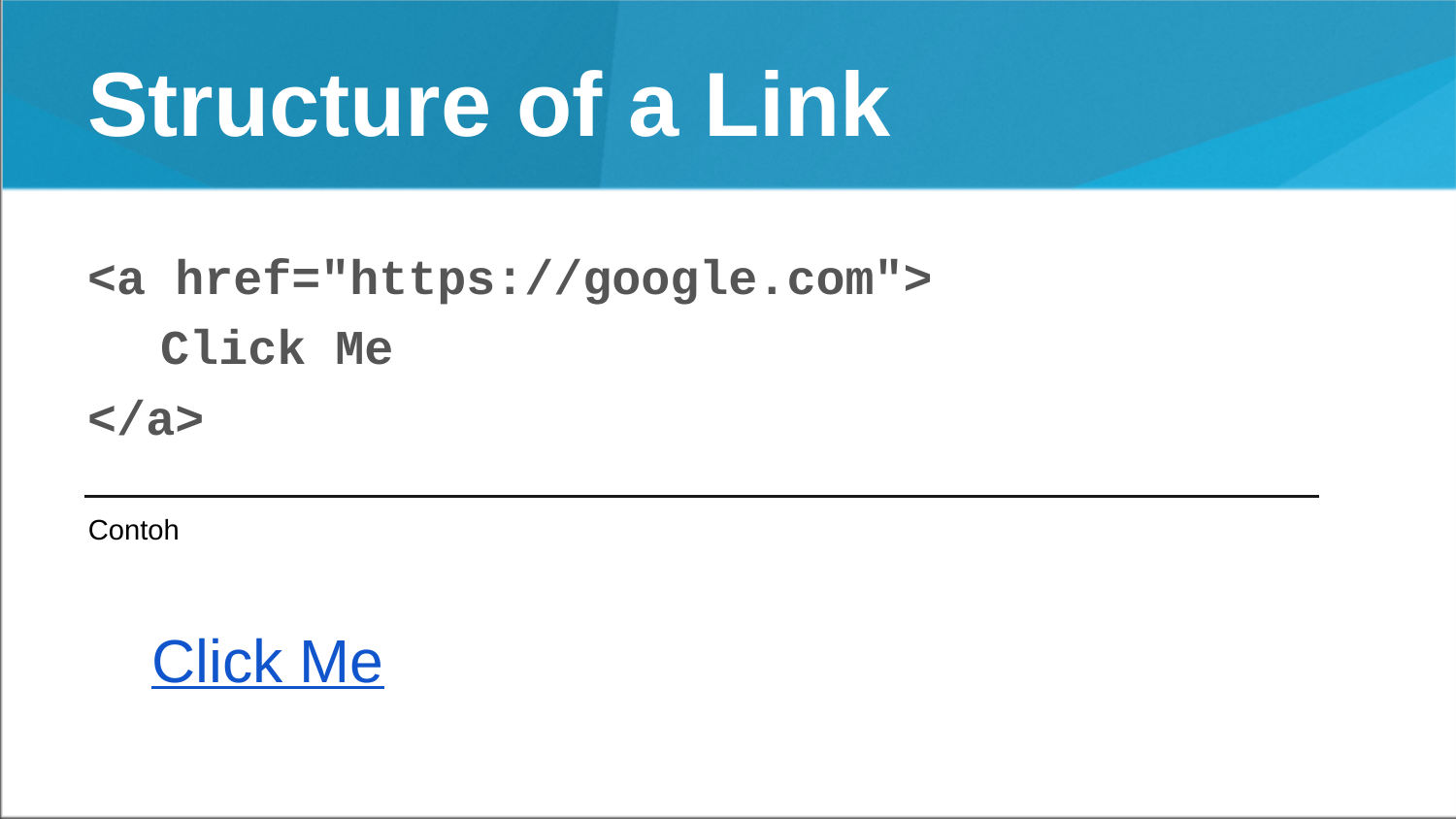

# Structure of a Link
<a href="https://google.com">
Click Me
</a>

Contoh
Click Me